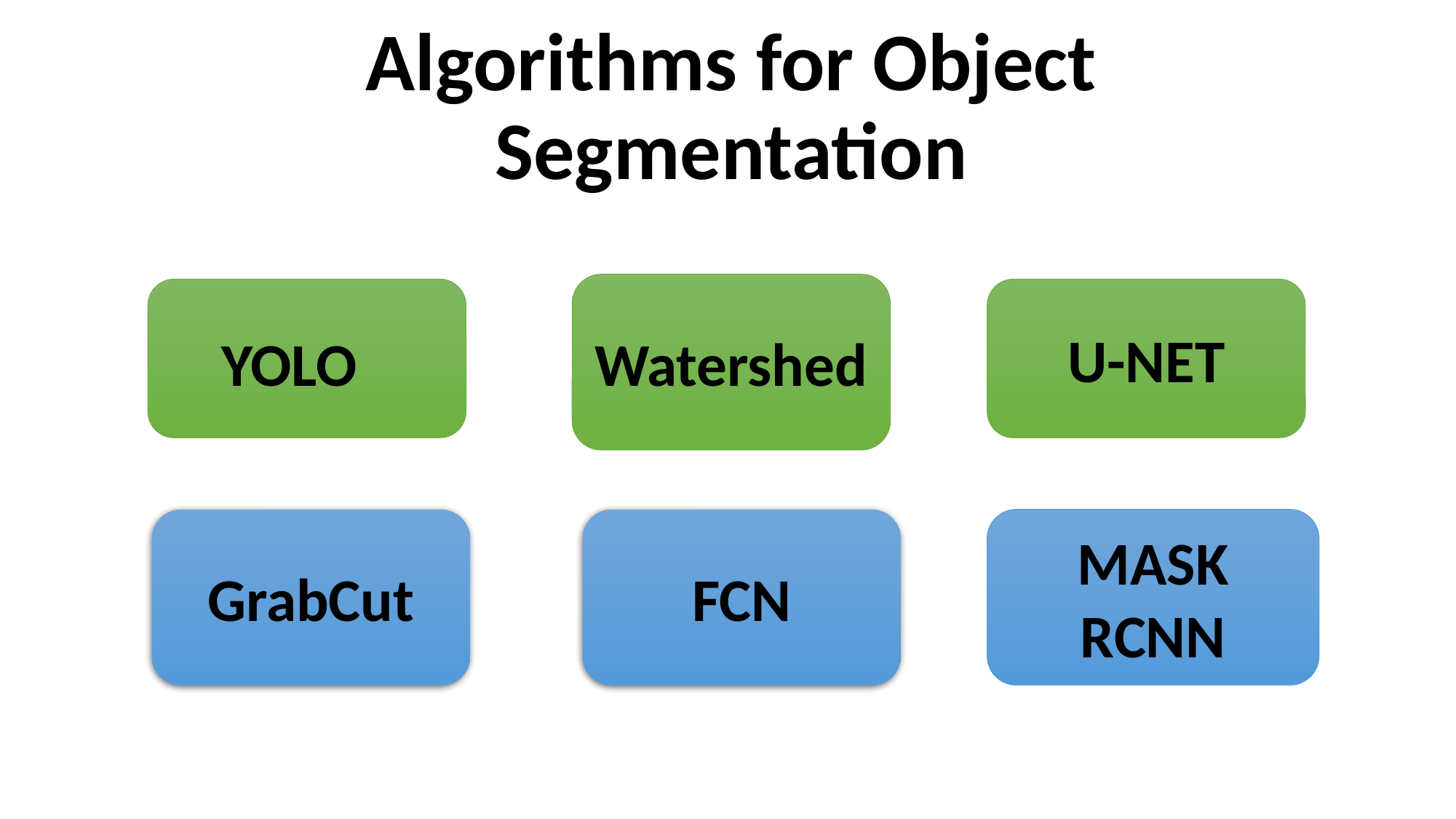

# Algorithms for Object Segmentation
Watershed

U-NET
YOLO
FCN
MASK RCNN
GrabCut